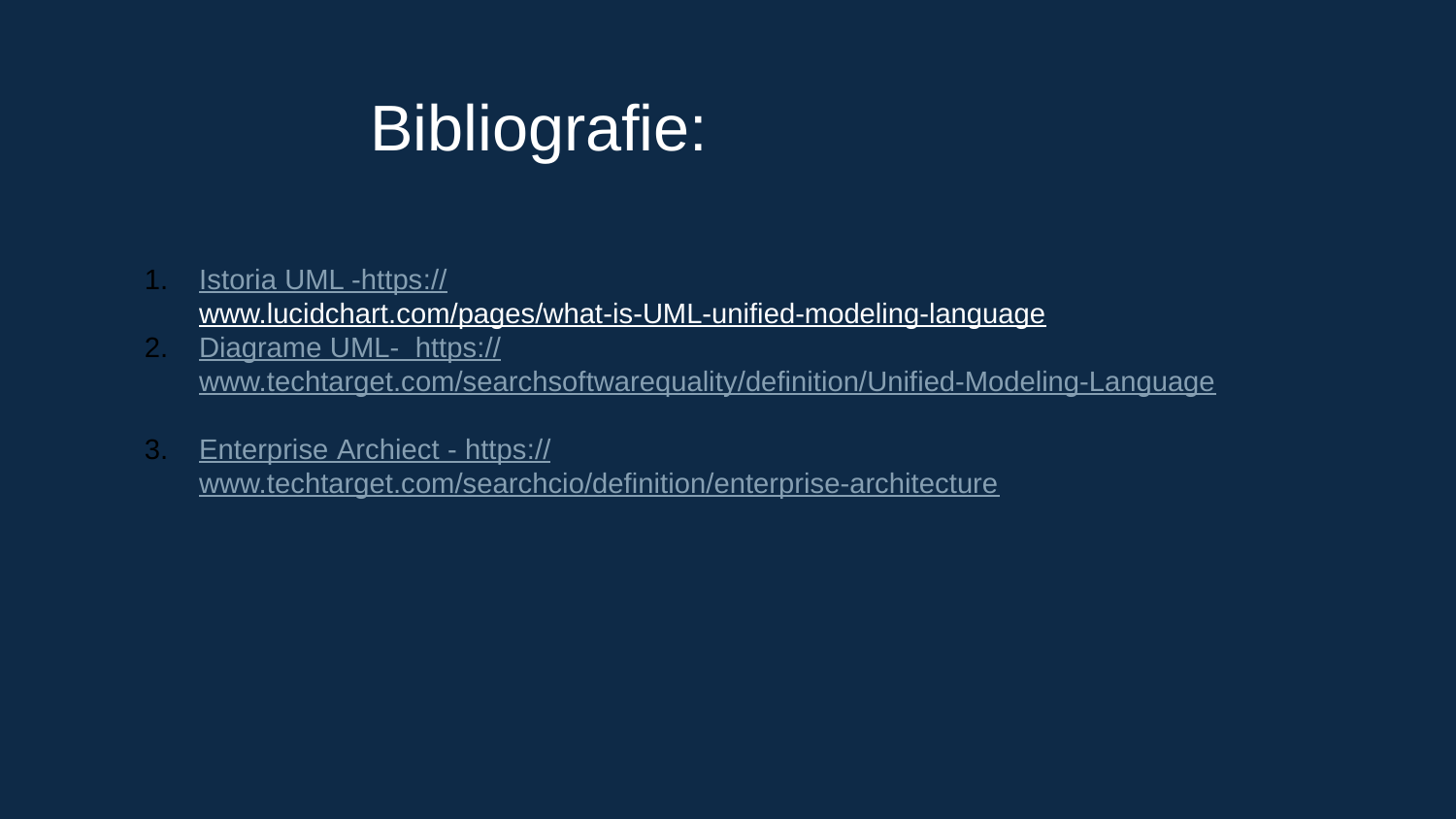

Bibliografie:

Istoria UML -https://www.lucidchart.com/pages/what-is-UML-unified-modeling-language
Diagrame UML-  https://www.techtarget.com/searchsoftwarequality/definition/Unified-Modeling-Language

Enterprise Archiect - https://www.techtarget.com/searchcio/definition/enterprise-architecture